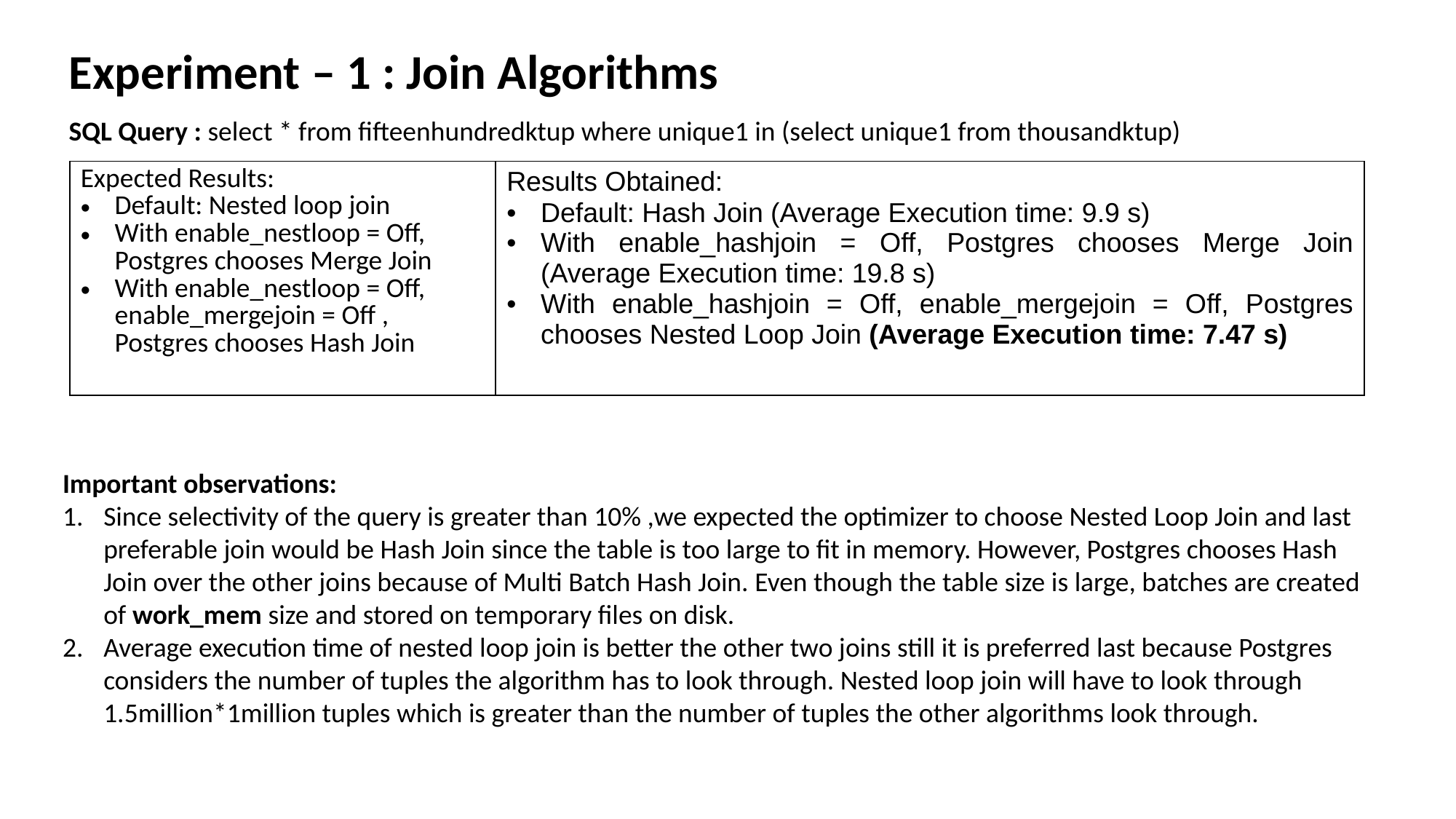

# Experiment – 1 : Join Algorithms
SQL Query : select * from fifteenhundredktup where unique1 in (select unique1 from thousandktup)

| Expected Results: Default: Nested loop join With enable\_nestloop = Off, Postgres chooses Merge Join With enable\_nestloop = Off, enable\_mergejoin = Off , Postgres chooses Hash Join | Results Obtained: Default: Hash Join (Average Execution time: 9.9 s) With enable\_hashjoin = Off, Postgres chooses Merge Join (Average Execution time: 19.8 s) With enable\_hashjoin = Off, enable\_mergejoin = Off, Postgres chooses Nested Loop Join (Average Execution time: 7.47 s) |
| --- | --- |
Important observations:
Since selectivity of the query is greater than 10% ,we expected the optimizer to choose Nested Loop Join and last preferable join would be Hash Join since the table is too large to fit in memory. However, Postgres chooses Hash Join over the other joins because of Multi Batch Hash Join. Even though the table size is large, batches are created of work_mem size and stored on temporary files on disk.
Average execution time of nested loop join is better the other two joins still it is preferred last because Postgres considers the number of tuples the algorithm has to look through. Nested loop join will have to look through 1.5million*1million tuples which is greater than the number of tuples the other algorithms look through.